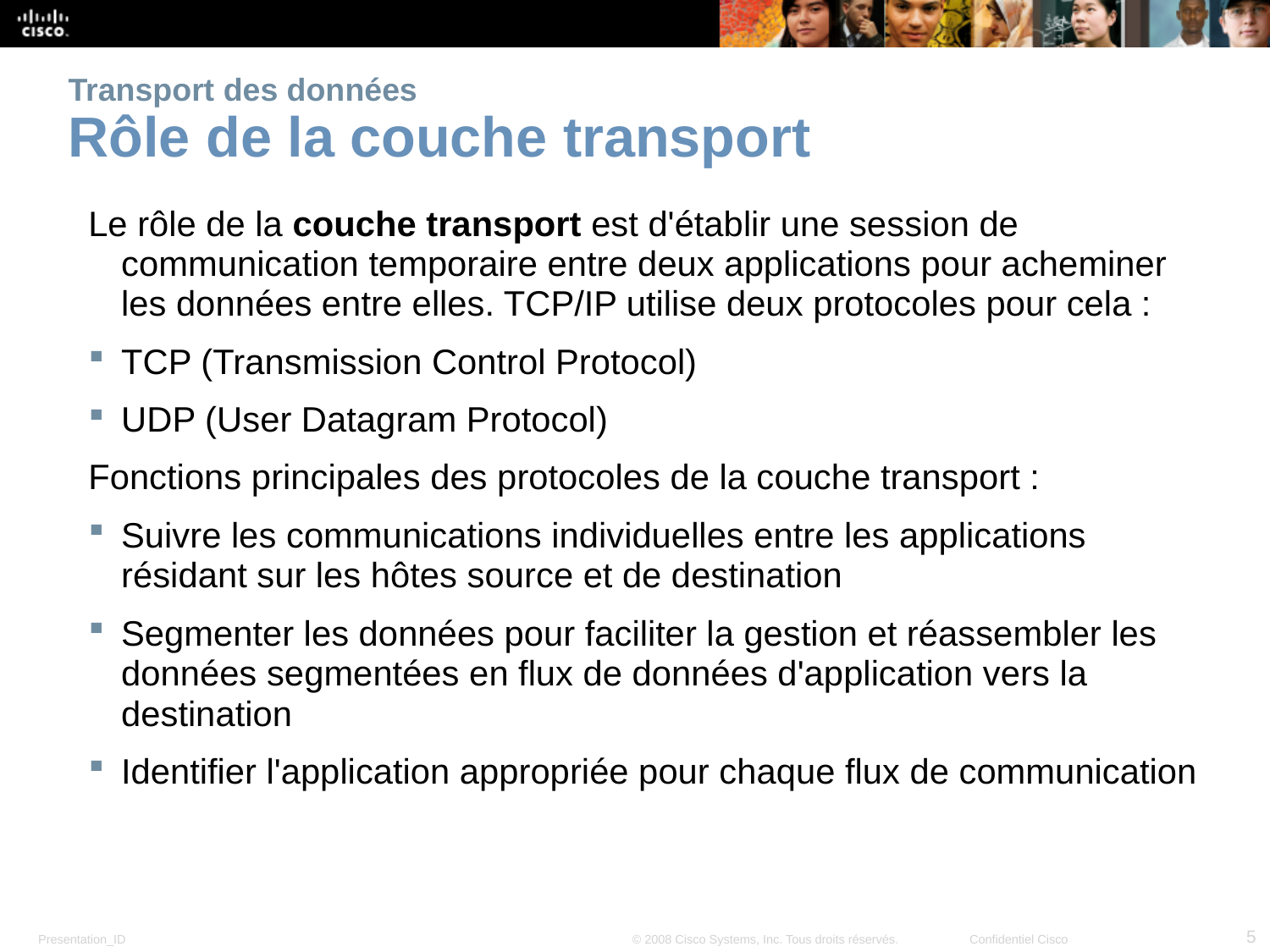

# Transport des données Rôle de la couche transport
Le rôle de la couche transport est d'établir une session de communication temporaire entre deux applications pour acheminer les données entre elles. TCP/IP utilise deux protocoles pour cela :
TCP (Transmission Control Protocol)
UDP (User Datagram Protocol)
Fonctions principales des protocoles de la couche transport :
Suivre les communications individuelles entre les applications résidant sur les hôtes source et de destination
Segmenter les données pour faciliter la gestion et réassembler les données segmentées en flux de données d'application vers la destination
Identifier l'application appropriée pour chaque flux de communication